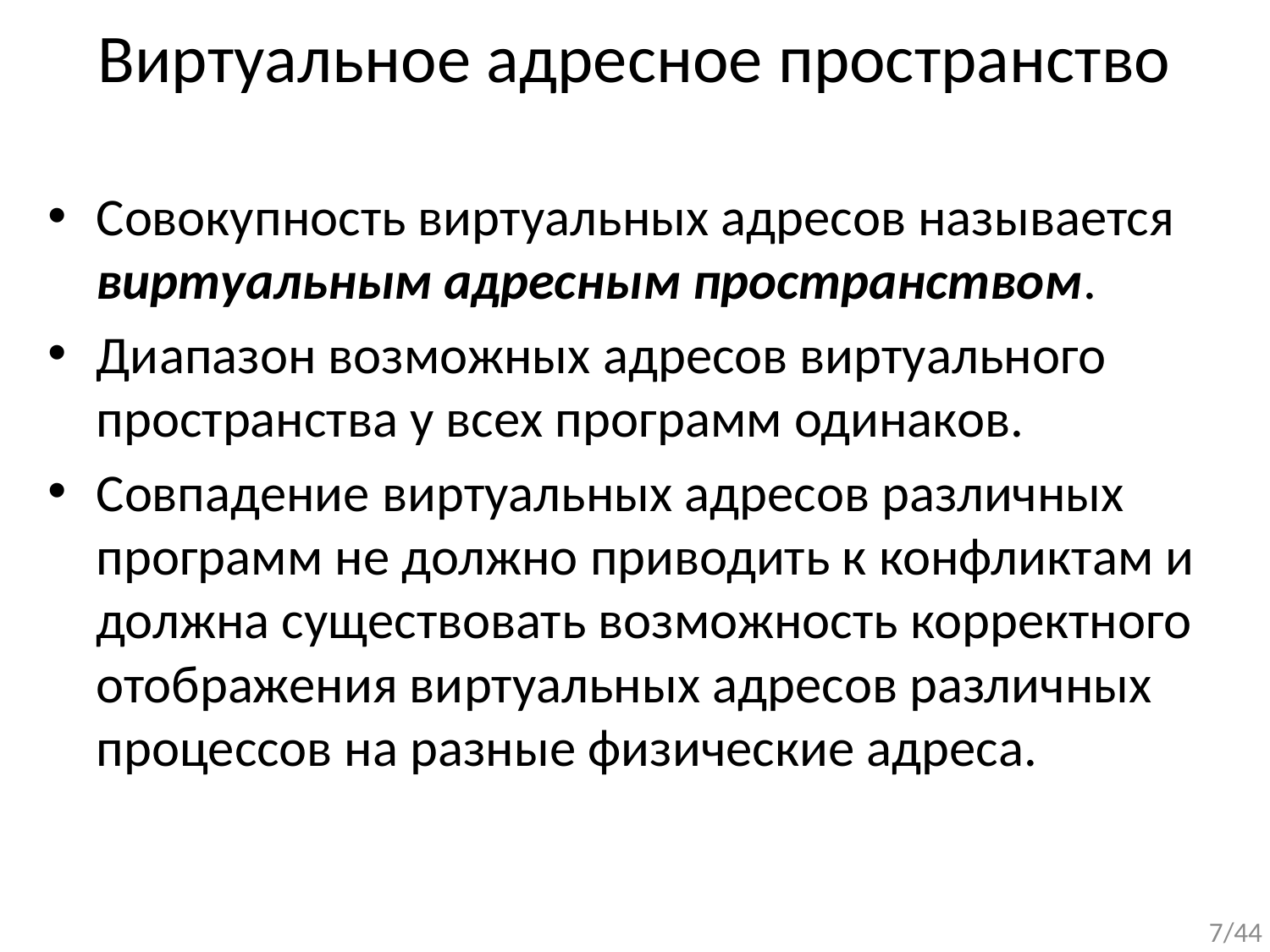

# Виртуальное адресное пространство
Совокупность виртуальных адресов называется виртуальным адресным пространством.
Диапазон возможных адресов виртуального пространства у всех программ одинаков.
Совпадение виртуальных адресов различных программ не должно приводить к конфликтам и должна существовать возможность корректного отображения виртуальных адресов различных процессов на разные физические адреса.

7/44